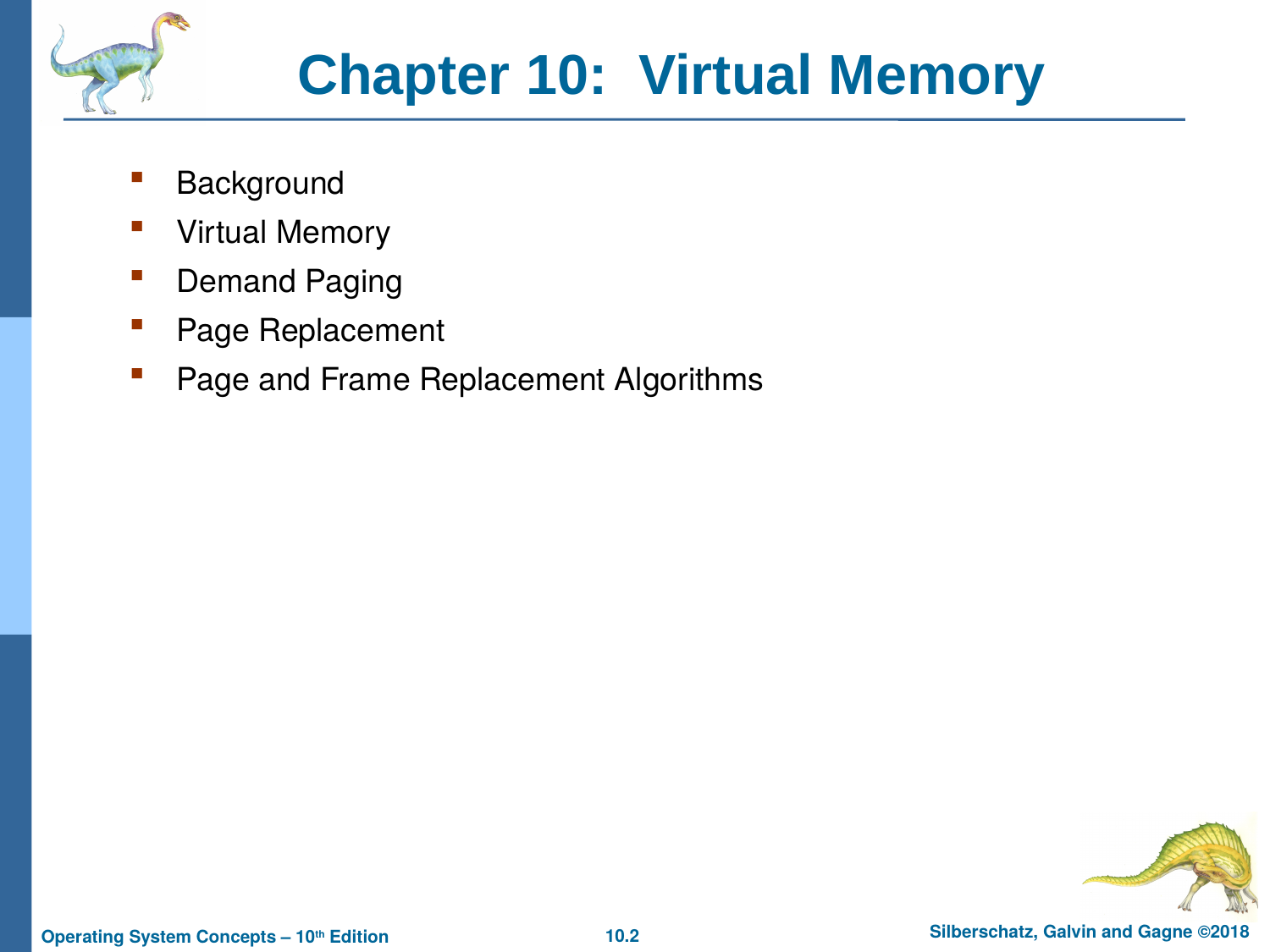

# Chapter 10:  Virtual Memory
Background
Virtual Memory
Demand Paging
Page Replacement
Page and Frame Replacement Algorithms